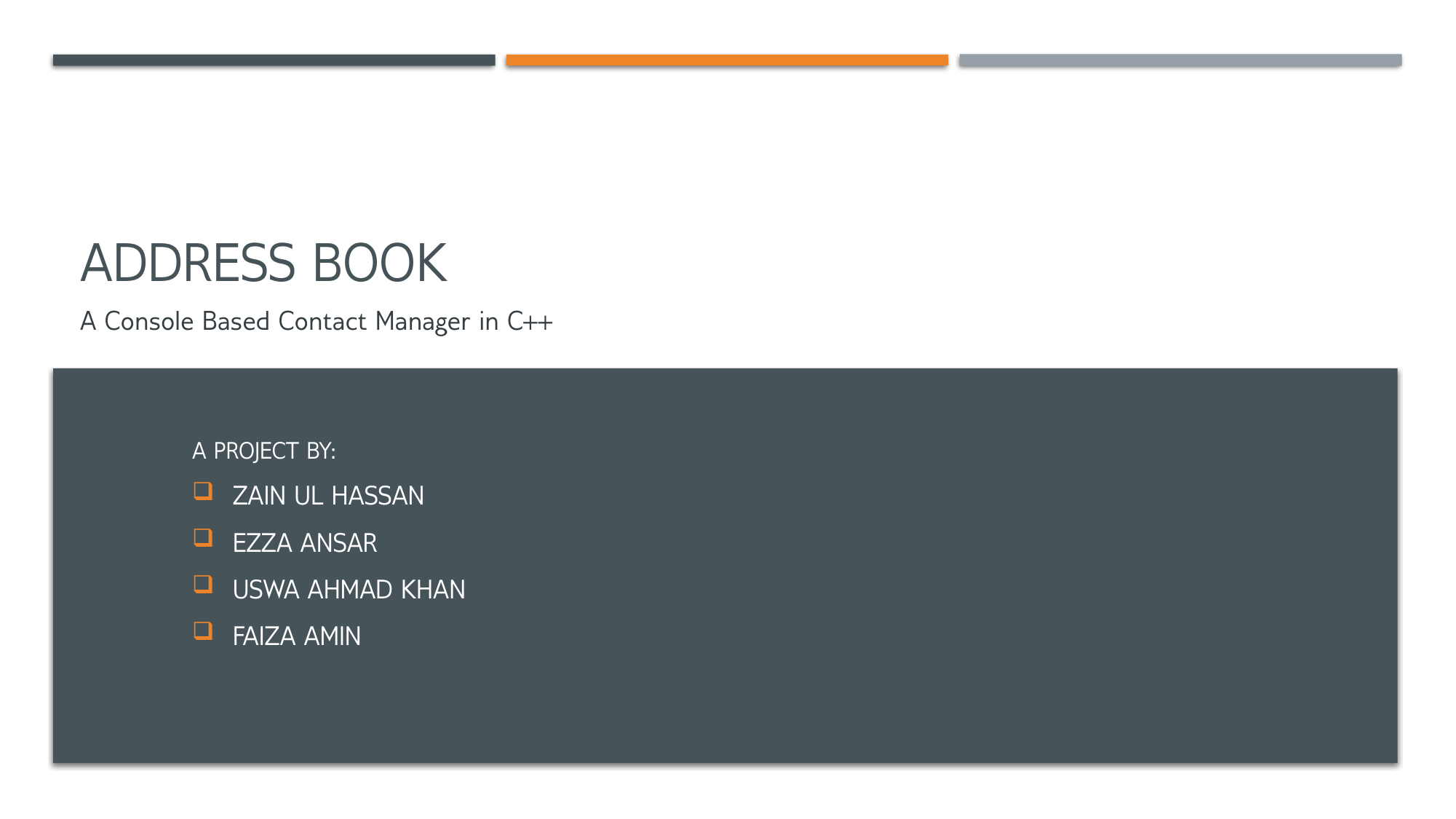

# Address Book
A Console Based Contact Manager in C++
A project by:
Zain Ul Hassan
Ezza Ansar
Uswa Ahmad Khan
Faiza Amin